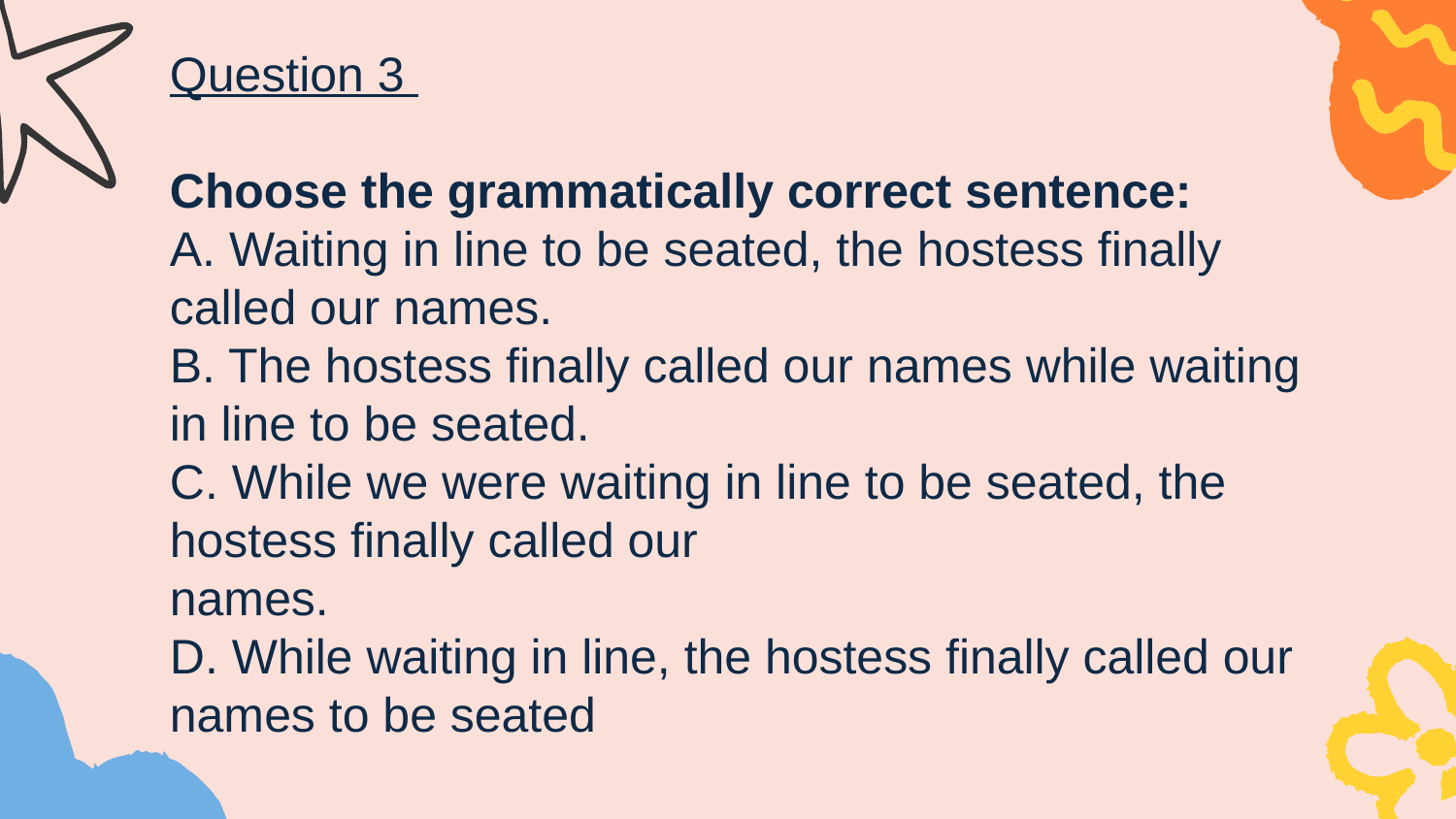

Question 3

Choose the grammatically correct sentence:
A. Waiting in line to be seated, the hostess finally called our names.
B. The hostess finally called our names while waiting in line to be seated.
C. While we were waiting in line to be seated, the hostess finally called our
names.
D. While waiting in line, the hostess finally called our names to be seated